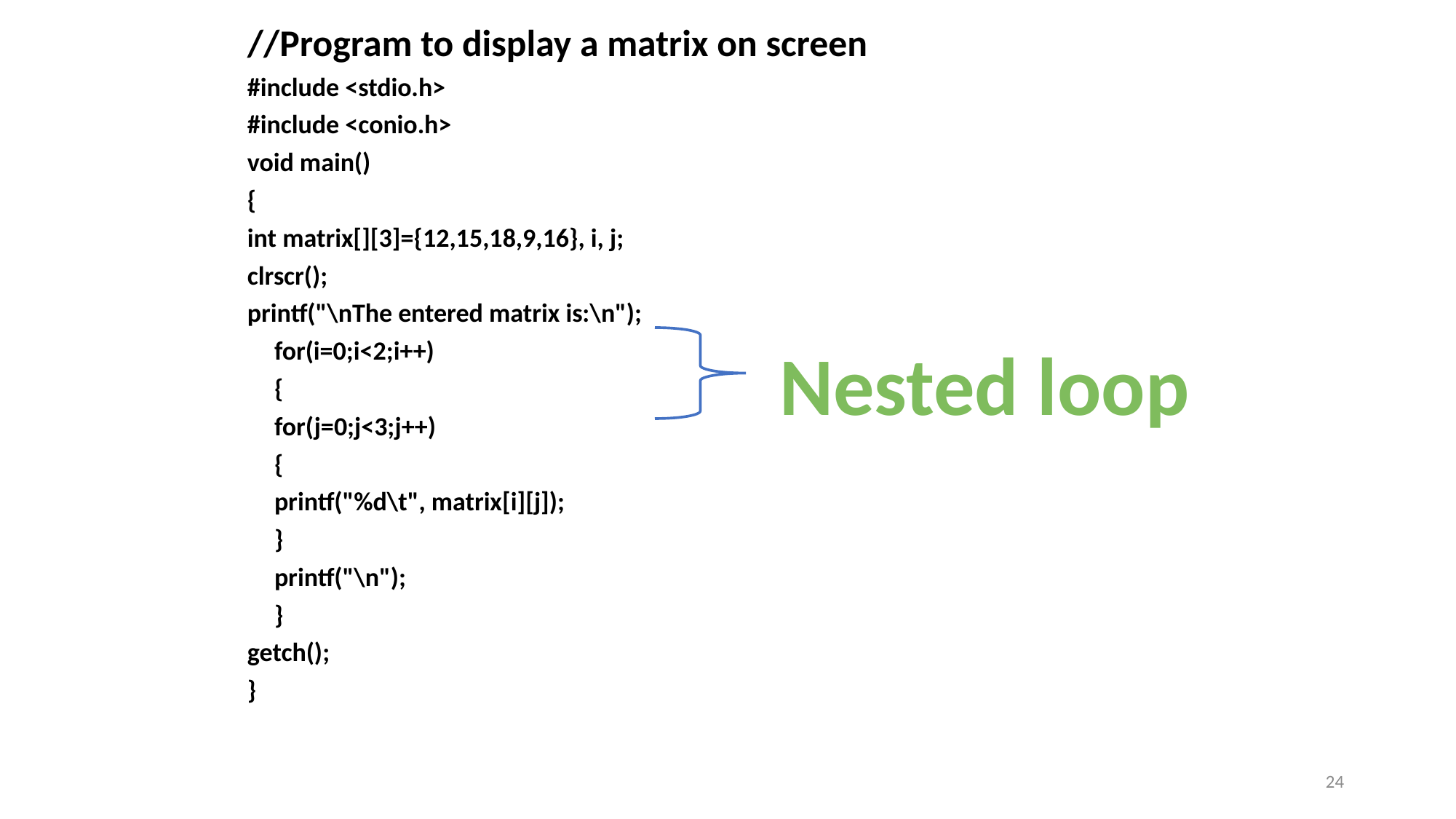

//Program to display a matrix on screen
#include <stdio.h>
#include <conio.h>
void main()
{
int matrix[][3]={12,15,18,9,16}, i, j;
clrscr();
printf("\nThe entered matrix is:\n");
	for(i=0;i<2;i++)
		{
		for(j=0;j<3;j++)
			{
			printf("%d\t", matrix[i][j]);
			}
		printf("\n");
		}
getch();
}

Nested loop
24